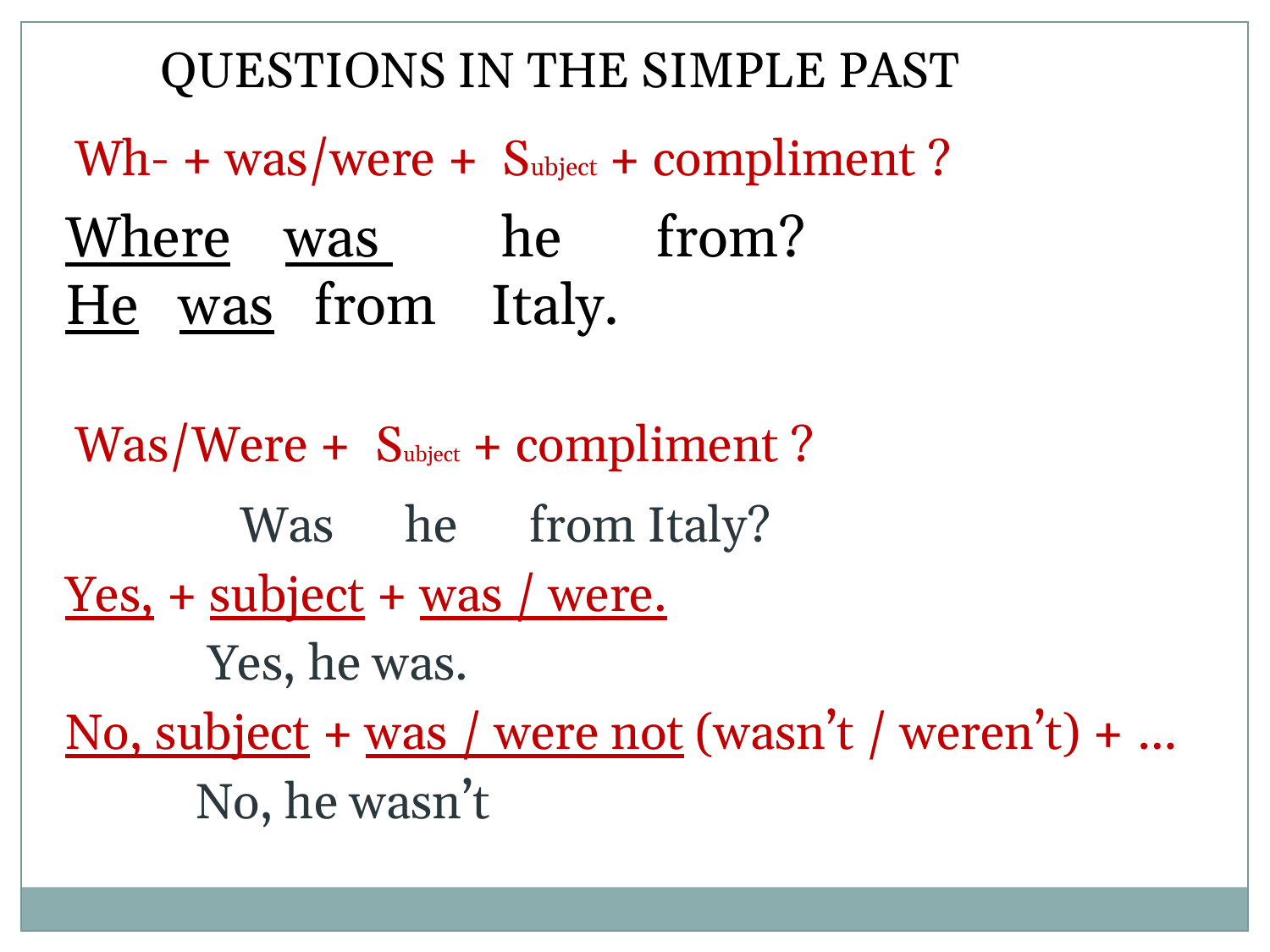

Questions in the simple past
Wh- + was/were +  Subject + compliment ?
Where    was         he       from?
He   was   from    Italy.
Was/Were +  Subject + compliment ?
  		Was      he	   from Italy?
Yes, + subject + was / were.
            Yes, he was.
No, subject + was / were not (wasn’t / weren’t) + …
           No, he wasn’t